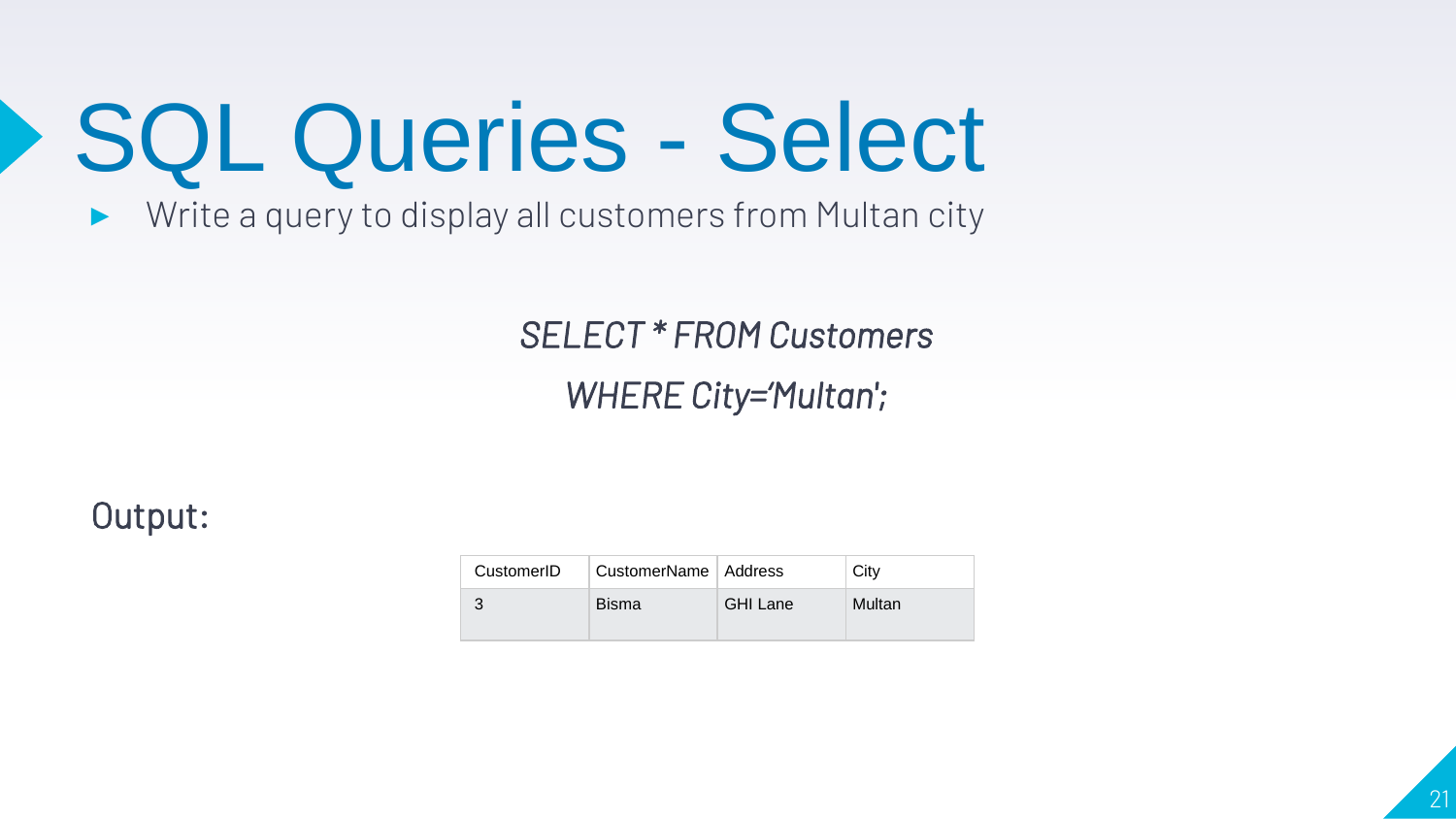

# SQL Queries - Select
Write a query to display all customers from Multan city

SELECT * FROM Customers
WHERE City=‘Multan';

Output:

| CustomerID | CustomerName | Address | City |
| --- | --- | --- | --- |
| 3 | Bisma | GHI Lane | Multan |
21